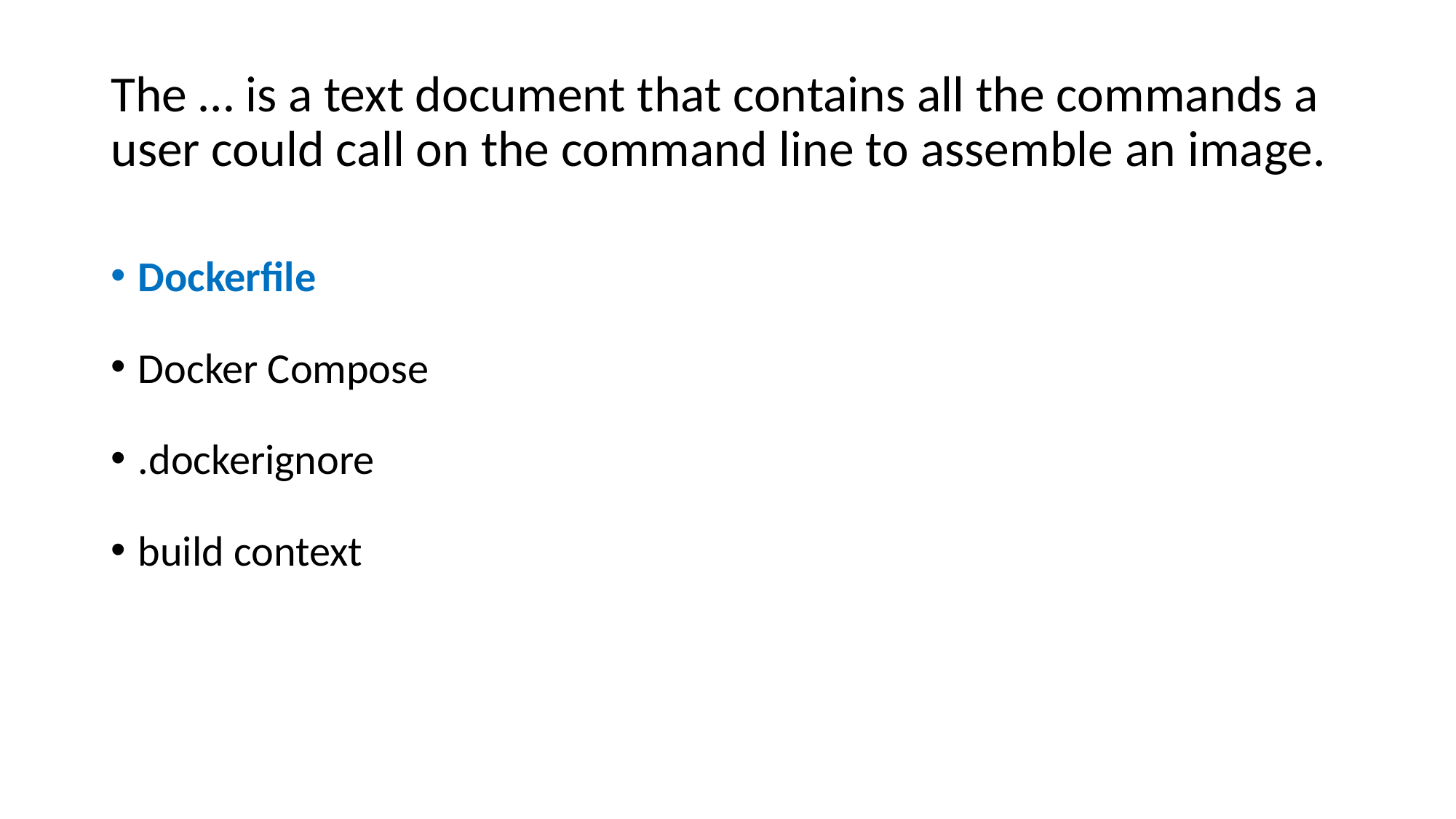

# The … is a text document that contains all the commands a user could call on the command line to assemble an image.
Dockerfile
Docker Compose
.dockerignore
build context